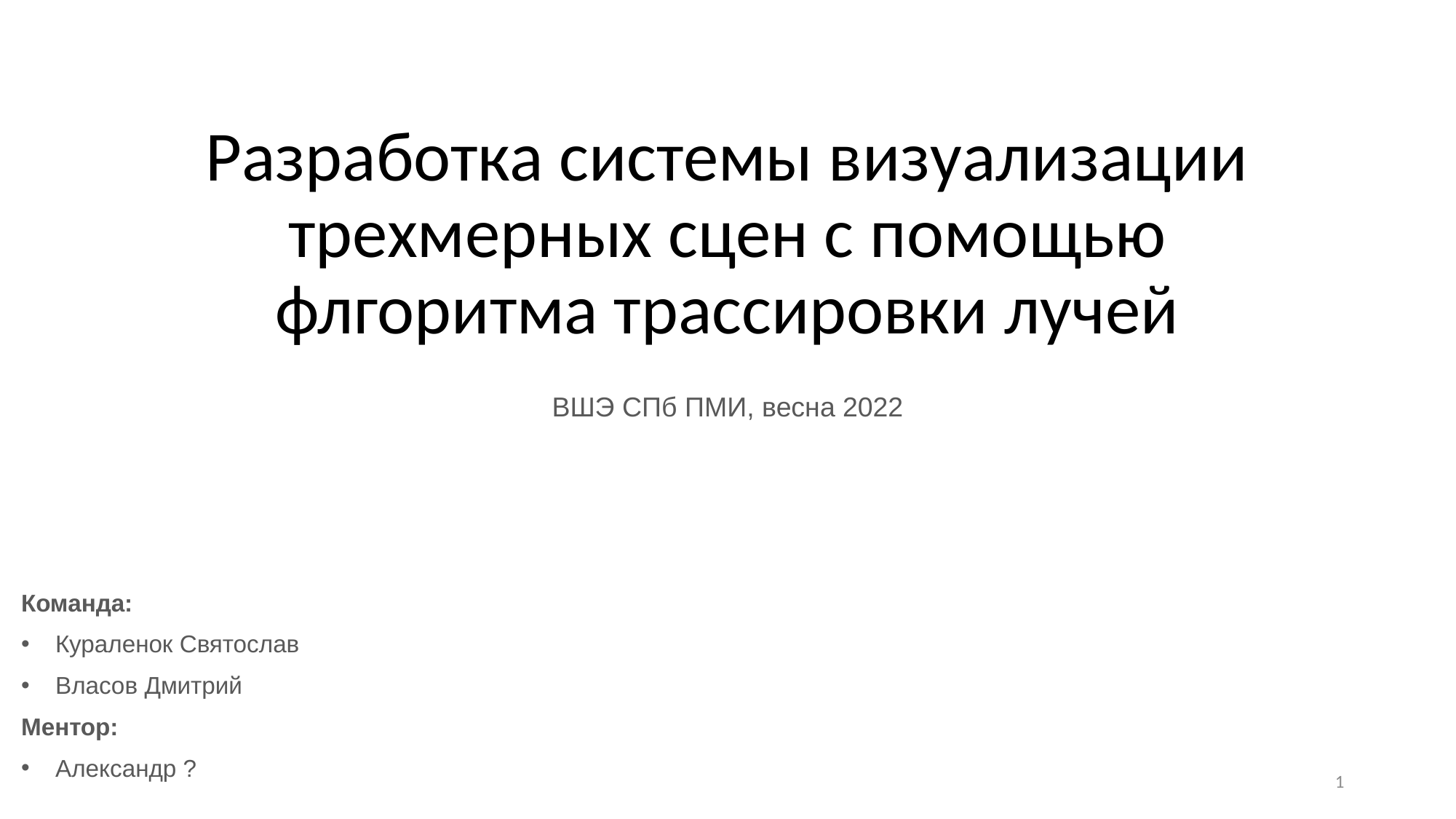

# Разработка системы визуализации трехмерных сцен с помощью флгоритма трассировки лучей
ВШЭ СПб ПМИ, весна 2022
Команда:
Кураленок Святослав
Власов Дмитрий
Ментор:
Александр ?

1